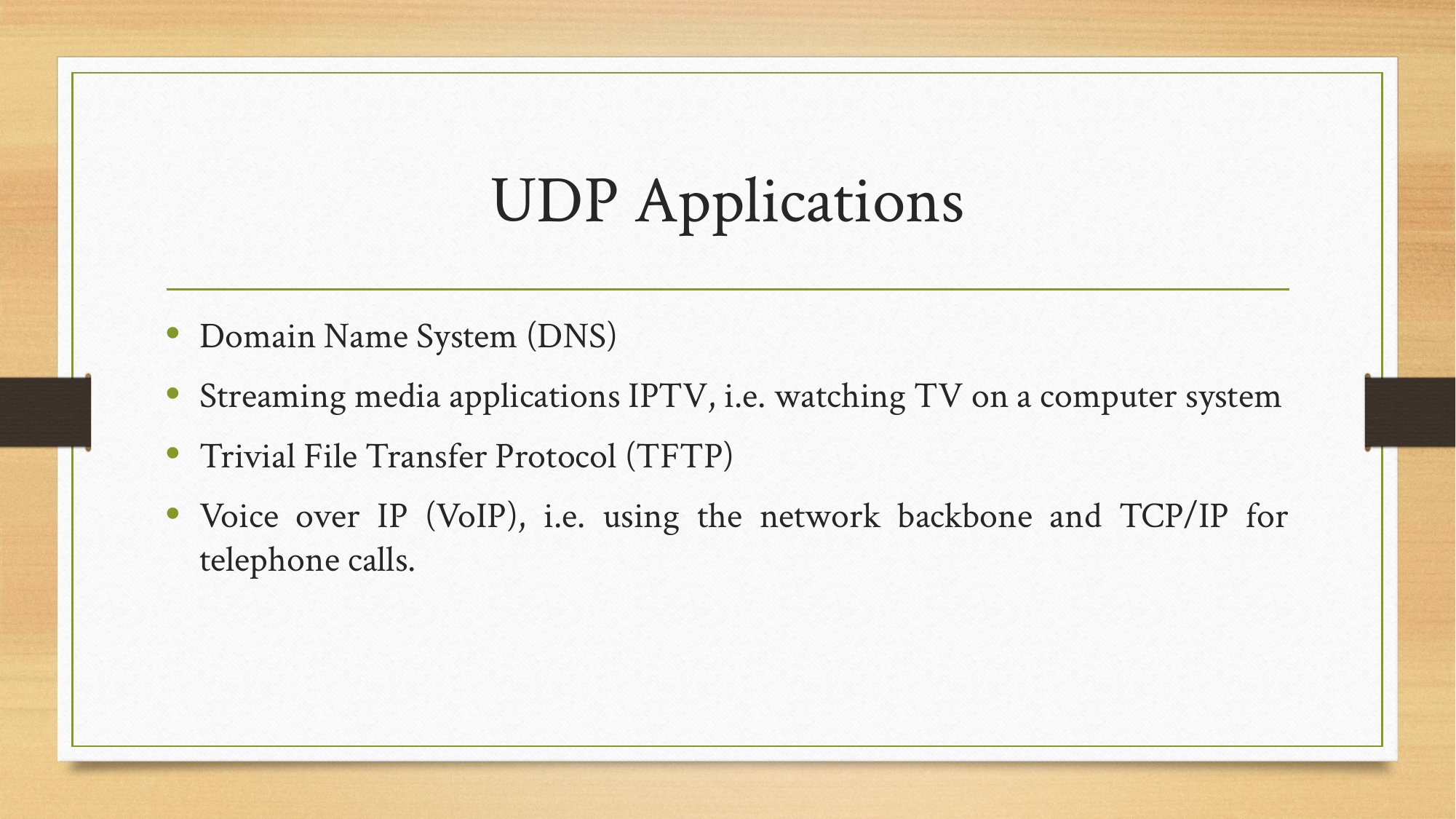

# UDP Applications
Domain Name System (DNS)
Streaming media applications IPTV, i.e. watching TV on a computer system
Trivial File Transfer Protocol (TFTP)
Voice over IP (VoIP), i.e. using the network backbone and TCP/IP for telephone calls.